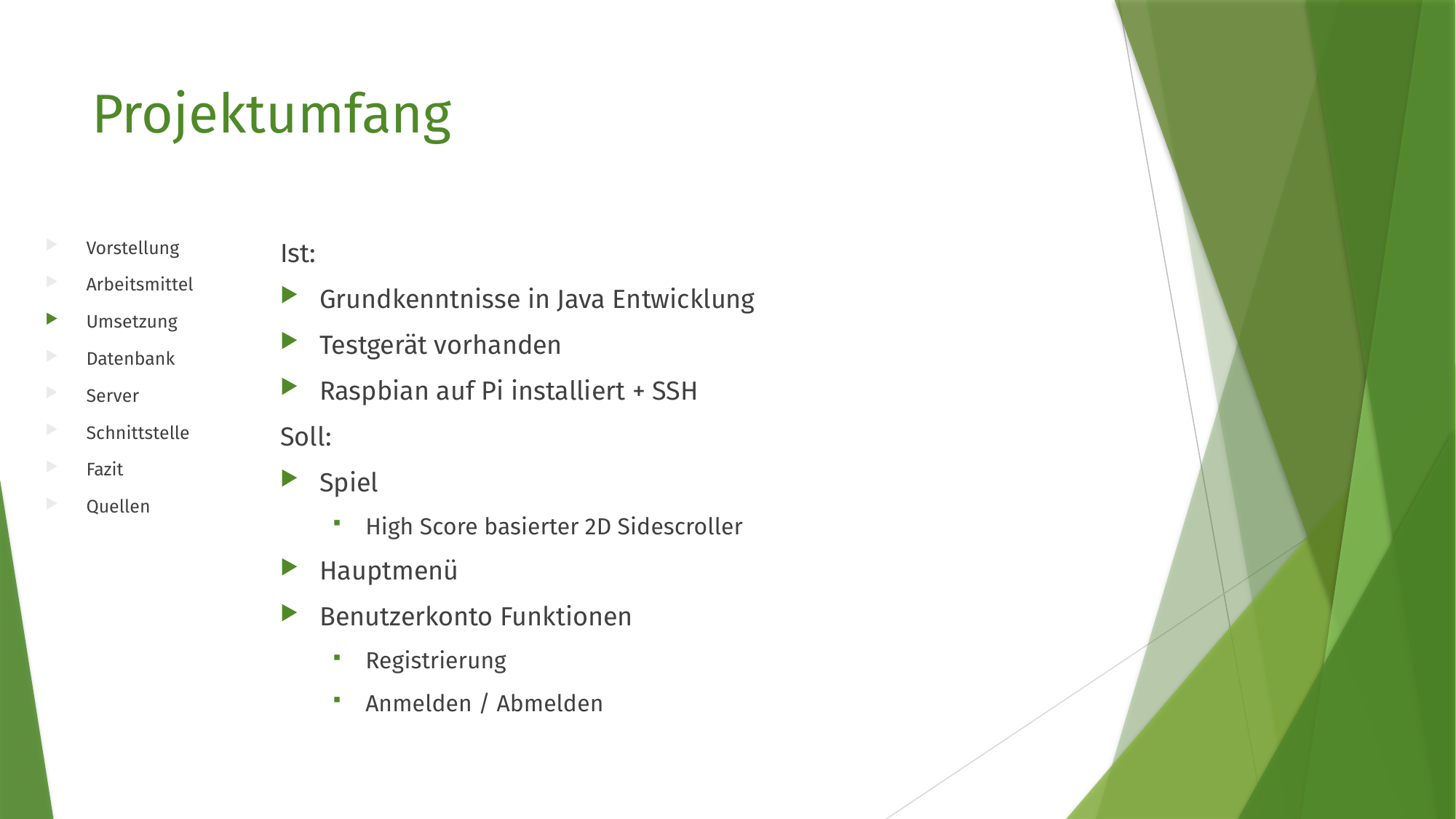

# Projektumfang
Vorstellung
Arbeitsmittel
Umsetzung
Datenbank
Server
Schnittstelle
Fazit
Quellen
Ist:
Grundkenntnisse in Java Entwicklung
Testgerät vorhanden
Raspbian auf Pi installiert + SSH
Soll:
Spiel
High Score basierter 2D Sidescroller
Hauptmenü
Benutzerkonto Funktionen
Registrierung
Anmelden / Abmelden